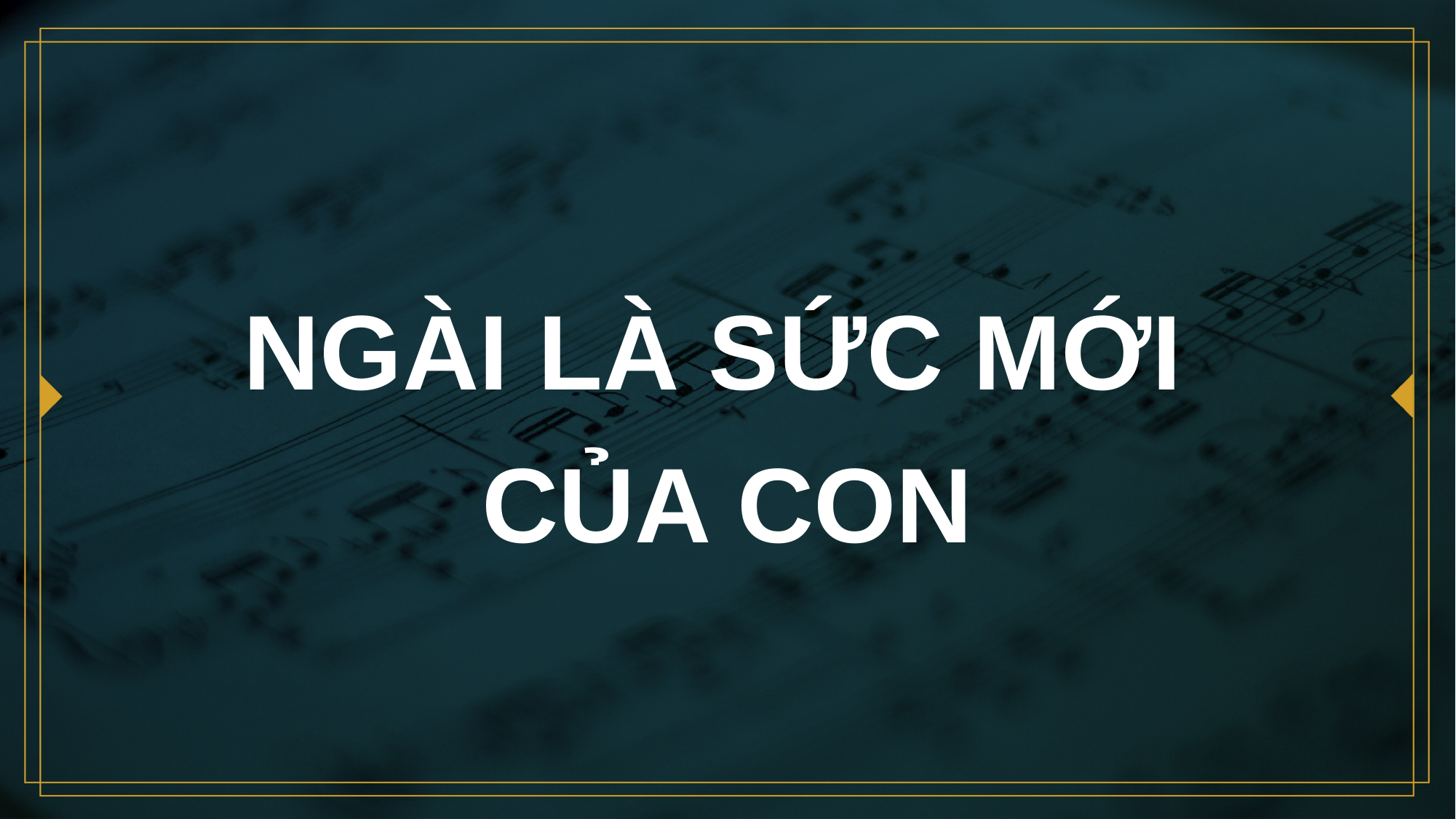

# NGÀI LÀ SỨC MỚI CỦA CON